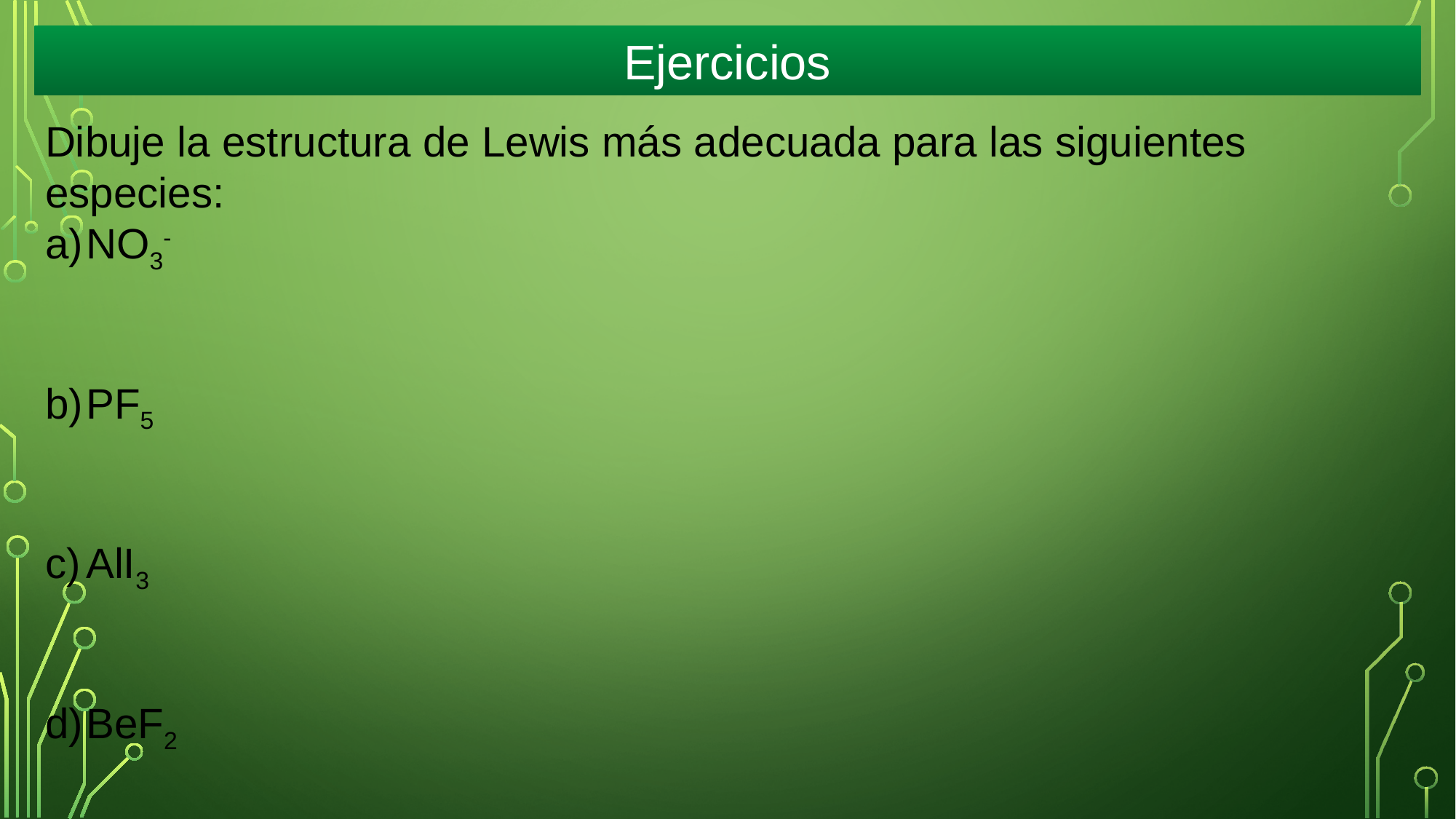

Ejercicios
Dibuje la estructura de Lewis más adecuada para las siguientes especies:
NO3-

PF5

AlI3

BeF2